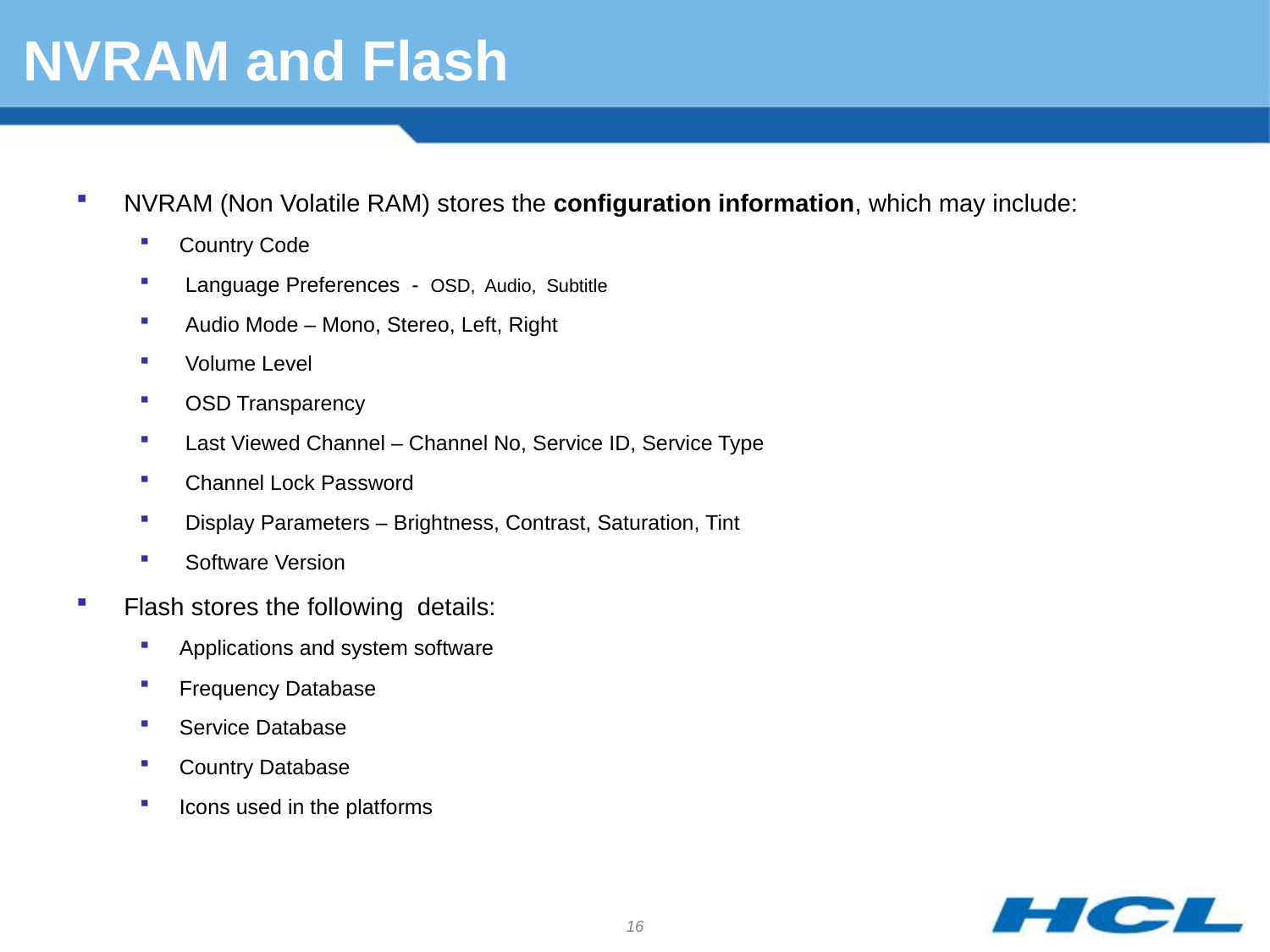

# NVRAM and Flash
NVRAM (Non Volatile RAM) stores the configuration information, which may include:
Country Code
 Language Preferences  -  OSD,  Audio,  Subtitle
 Audio Mode – Mono, Stereo, Left, Right
 Volume Level
 OSD Transparency
 Last Viewed Channel – Channel No, Service ID, Service Type
 Channel Lock Password
 Display Parameters – Brightness, Contrast, Saturation, Tint
 Software Version
Flash stores the following  details:
Applications and system software
Frequency Database
Service Database
Country Database
Icons used in the platforms

16